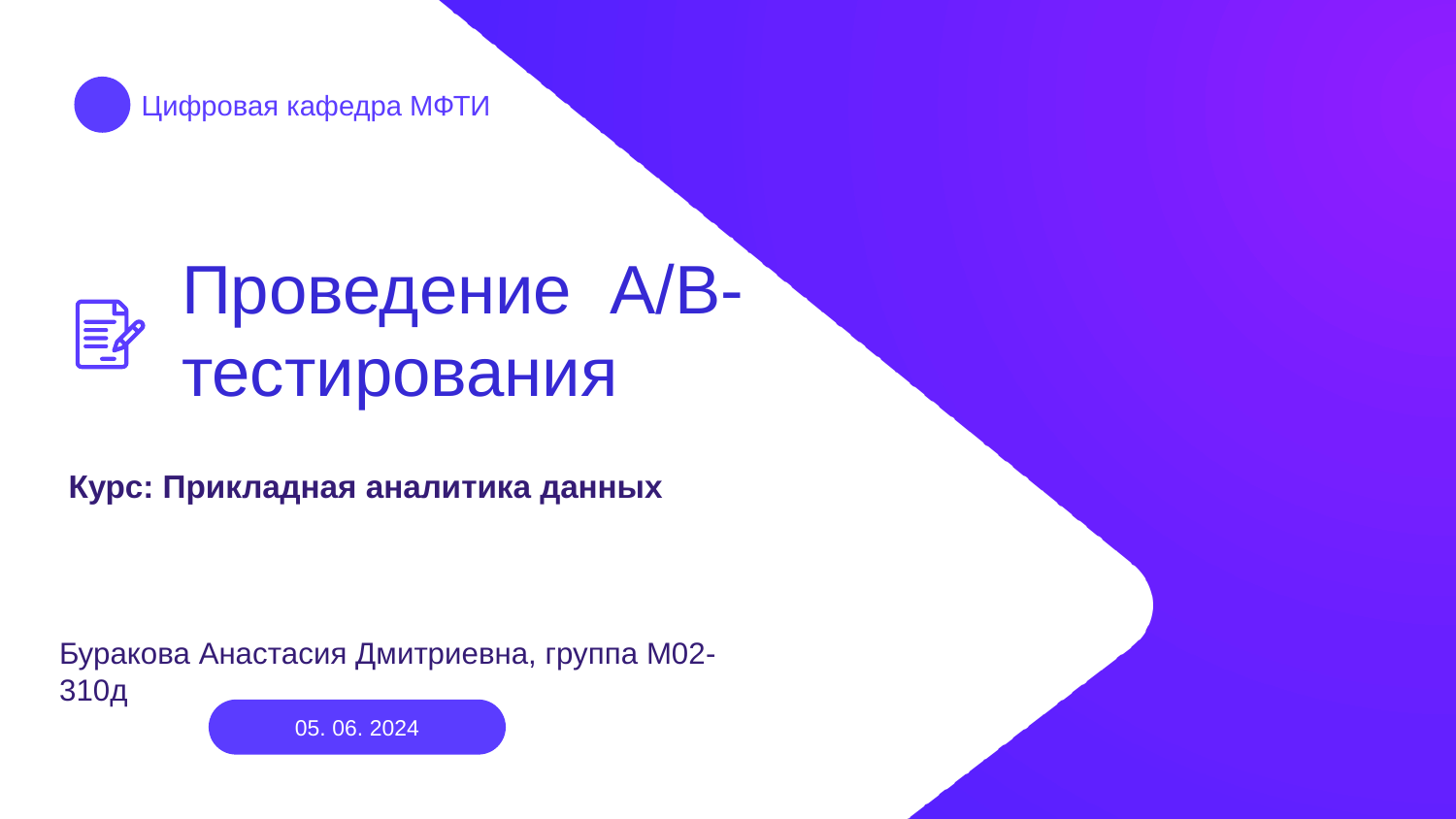

Цифровая кафедра МФТИ
Проведение  А/В-тестирования

Курс: Прикладная аналитика данных
Буракова Анастасия Дмитриевна, группа М02-310д
05. 06. 2024